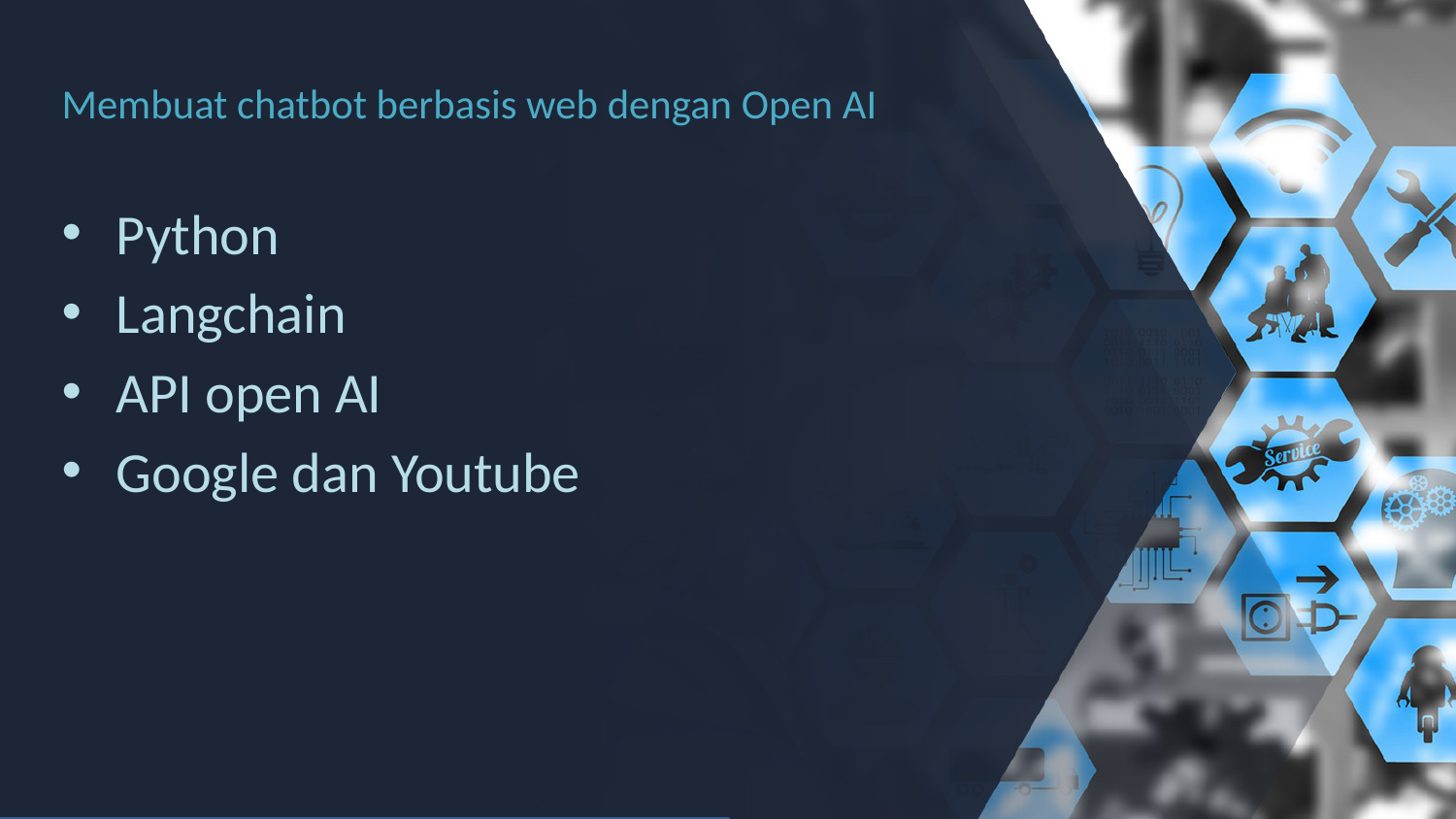

# Membuat chatbot berbasis web dengan Open AI
Python
Langchain
API open AI
Google dan Youtube